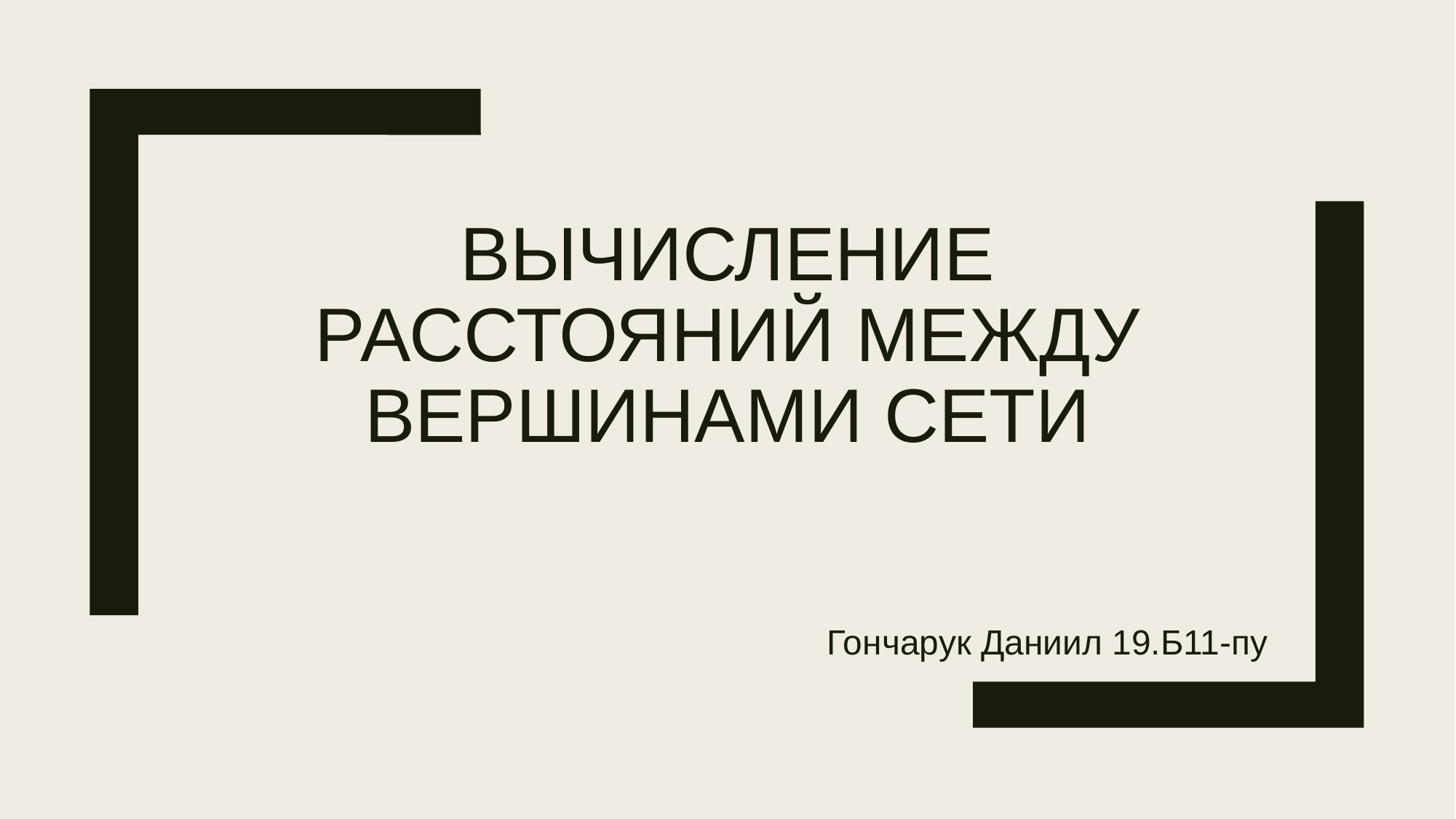

# Вычисление расстояний между вершинами сети
Гончарук Даниил 19.Б11-пу